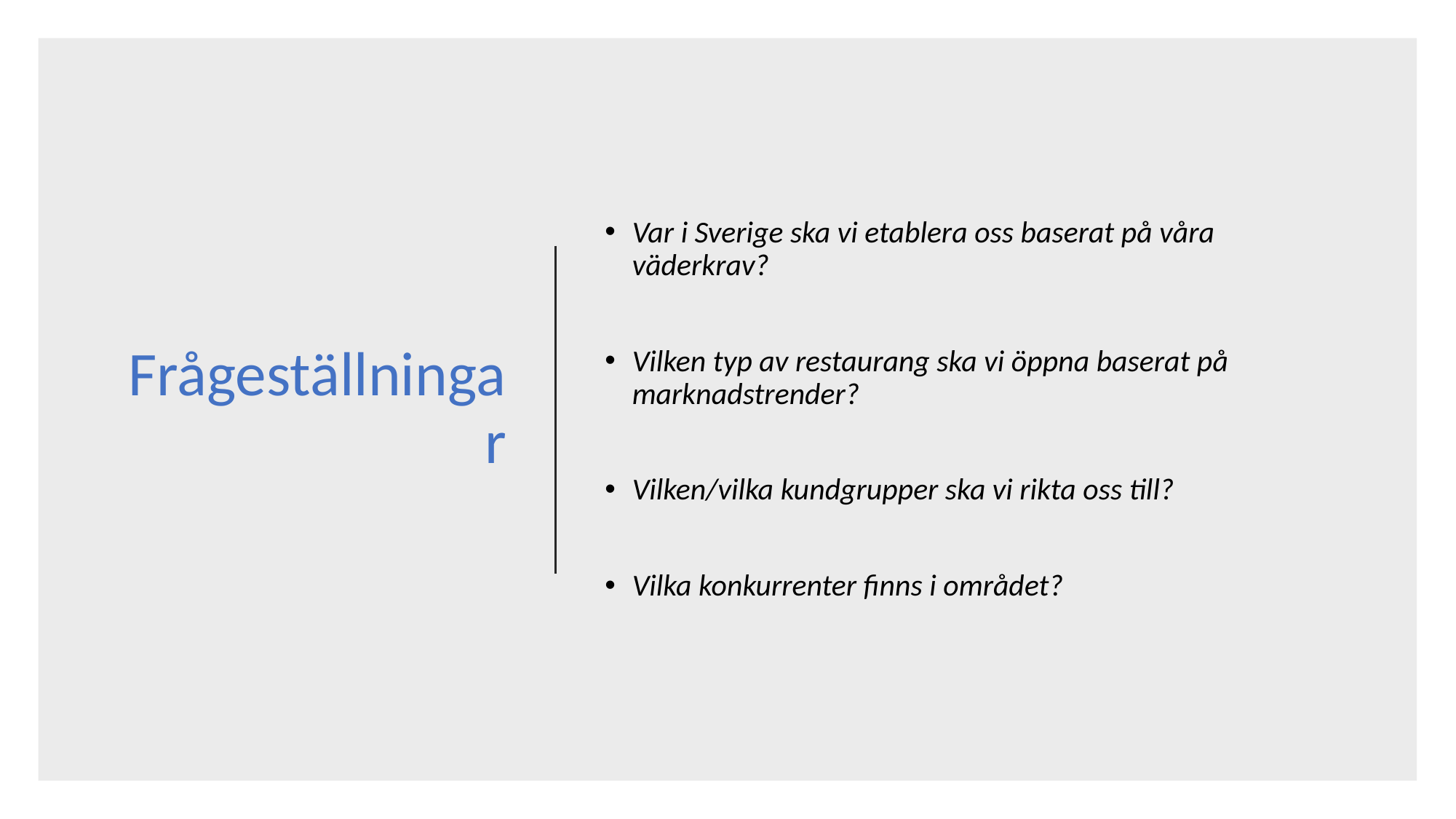

# Frågeställningar
Var i Sverige ska vi etablera oss baserat på våra väderkrav?

Vilken typ av restaurang ska vi öppna baserat på marknadstrender?

Vilken/vilka kundgrupper ska vi rikta oss till?

Vilka konkurrenter finns i området?